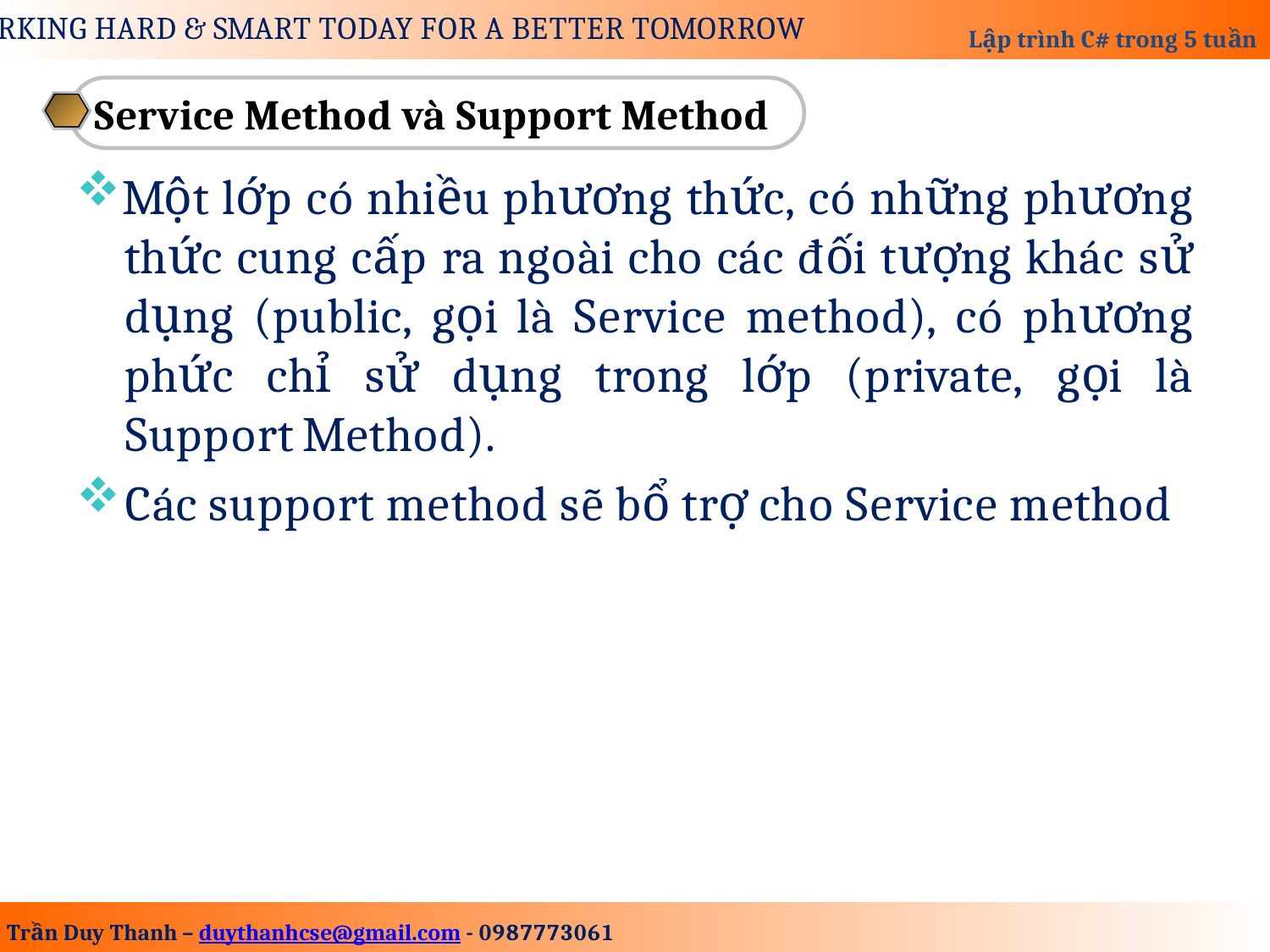

Service Method và Support Method

Một lớp có nhiều phương thức, có những phương thức cung cấp ra ngoài cho các đối tượng khác sử dụng (public, gọi là Service method), có phương phức chỉ sử dụng trong lớp (private, gọi là Support Method).
Các support method sẽ bổ trợ cho Service method